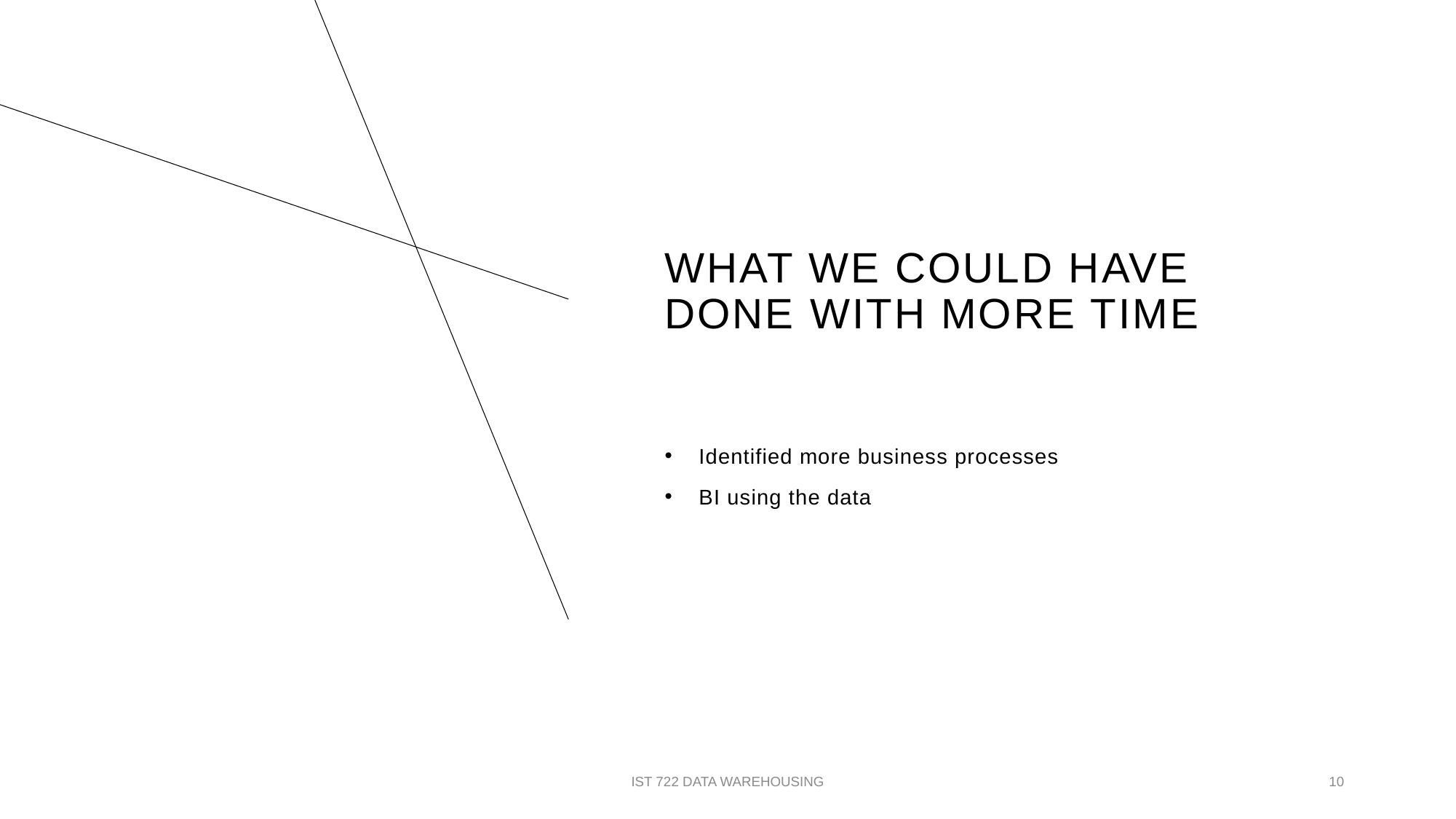

# WHAT WE COULD HAVE DONE WITH MORE TIME
Identified more business processes
BI using the data
IST 722 DATA WAREHOUSING
10